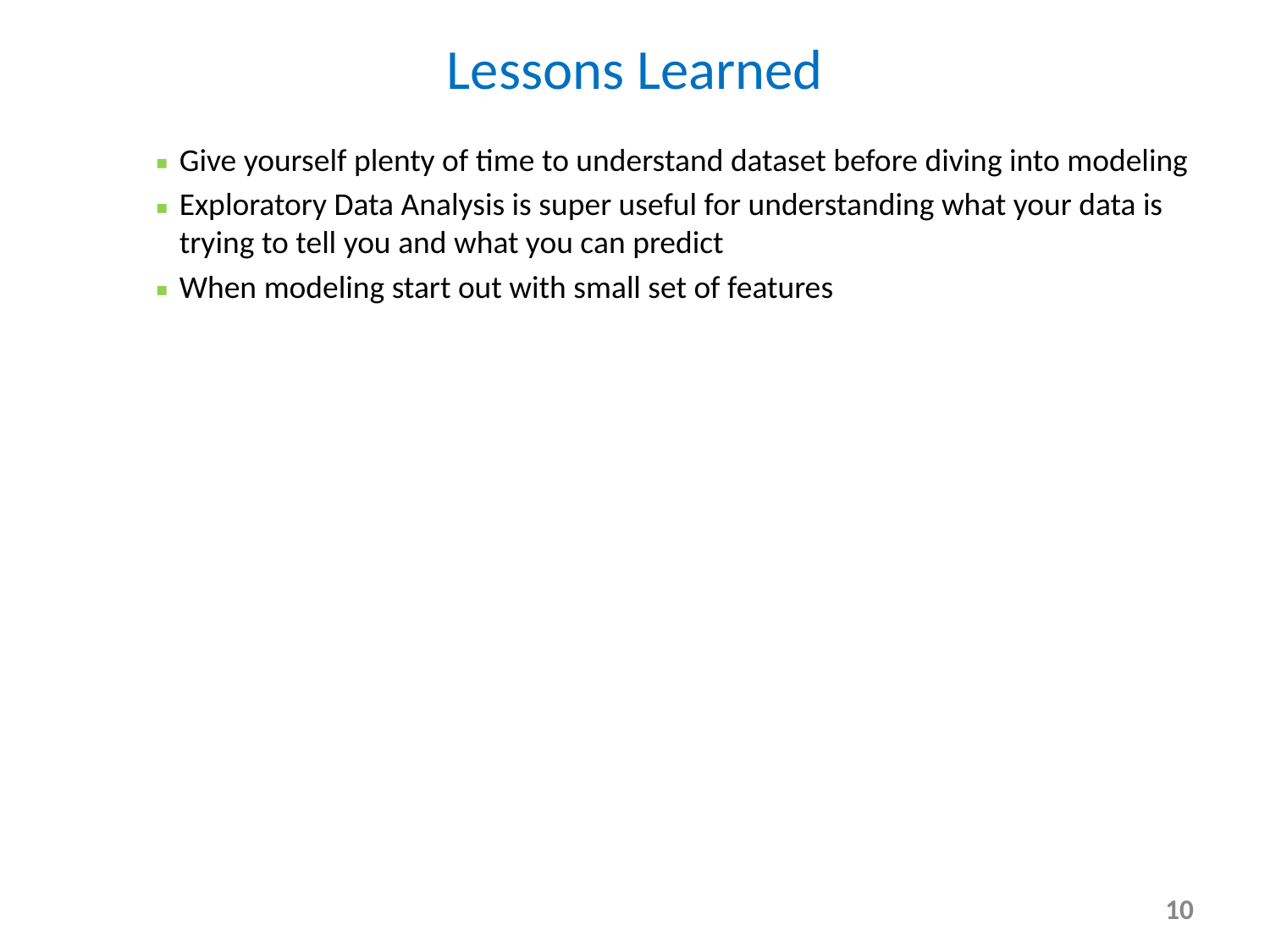

# Lessons Learned
Give yourself plenty of time to understand dataset before diving into modeling
Exploratory Data Analysis is super useful for understanding what your data is trying to tell you and what you can predict
When modeling start out with small set of features
10